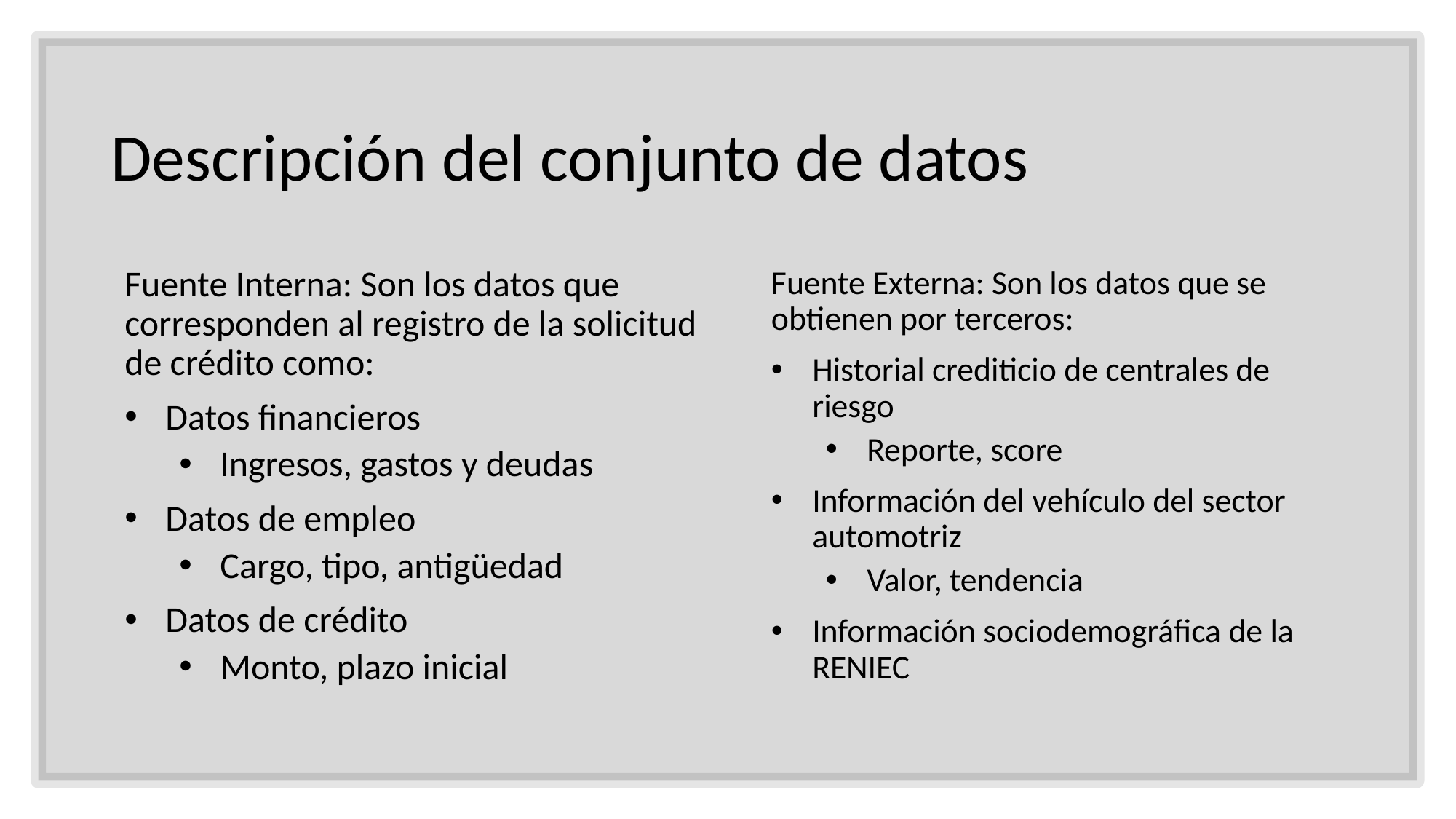

# Descripción del conjunto de datos
Fuente Interna: Son los datos que corresponden al registro de la solicitud de crédito como:
Datos financieros
Ingresos, gastos y deudas
Datos de empleo
Cargo, tipo, antigüedad
Datos de crédito
Monto, plazo inicial
Fuente Externa: Son los datos que se obtienen por terceros:
Historial crediticio de centrales de riesgo
Reporte, score
Información del vehículo del sector automotriz
Valor, tendencia
Información sociodemográfica de la RENIEC